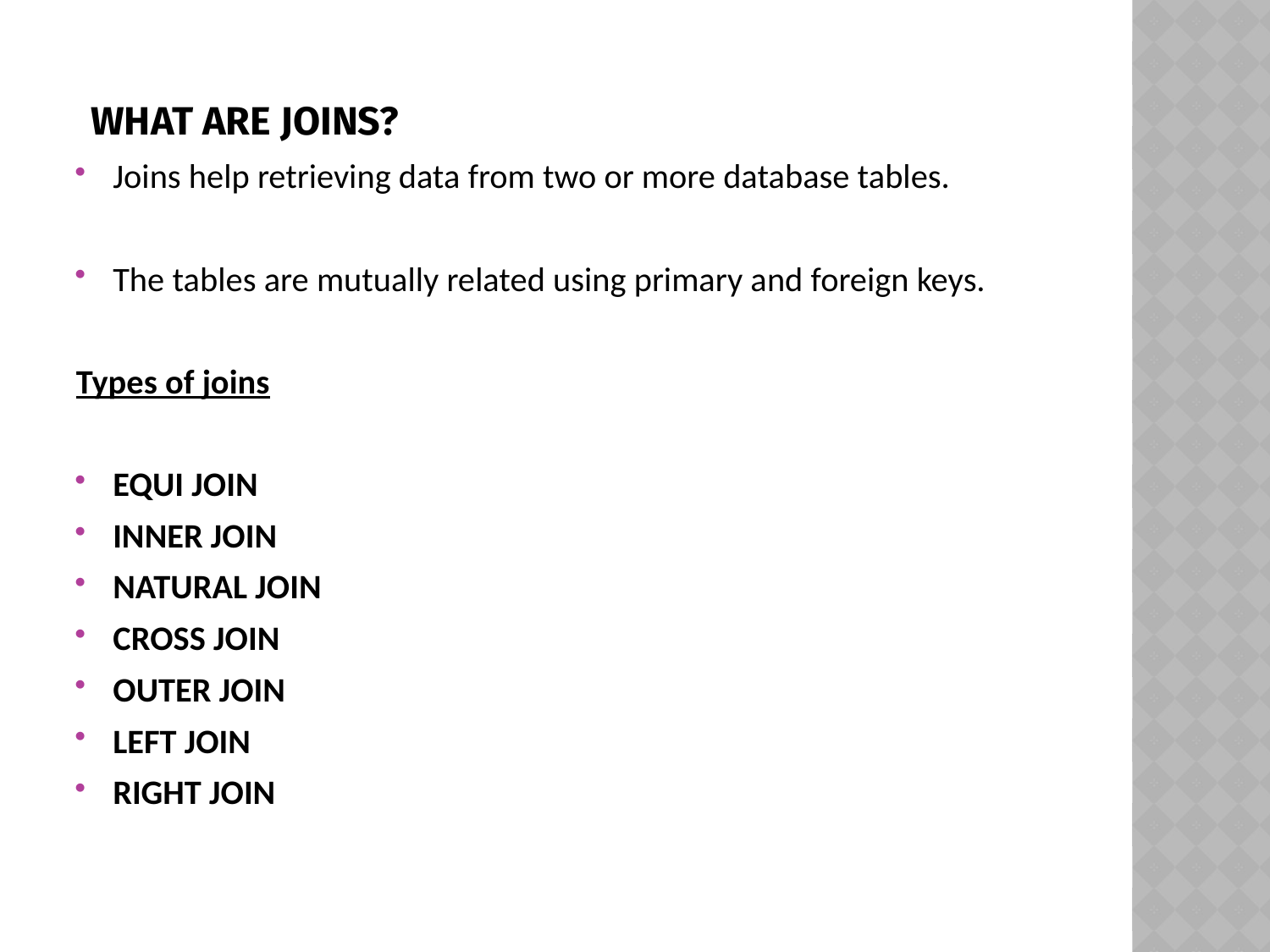

# What are JOINS?
Joins help retrieving data from two or more database tables.

The tables are mutually related using primary and foreign keys.

Types of joins

EQUI JOIN
INNER JOIN
NATURAL JOIN
CROSS JOIN
OUTER JOIN
LEFT JOIN
RIGHT JOIN